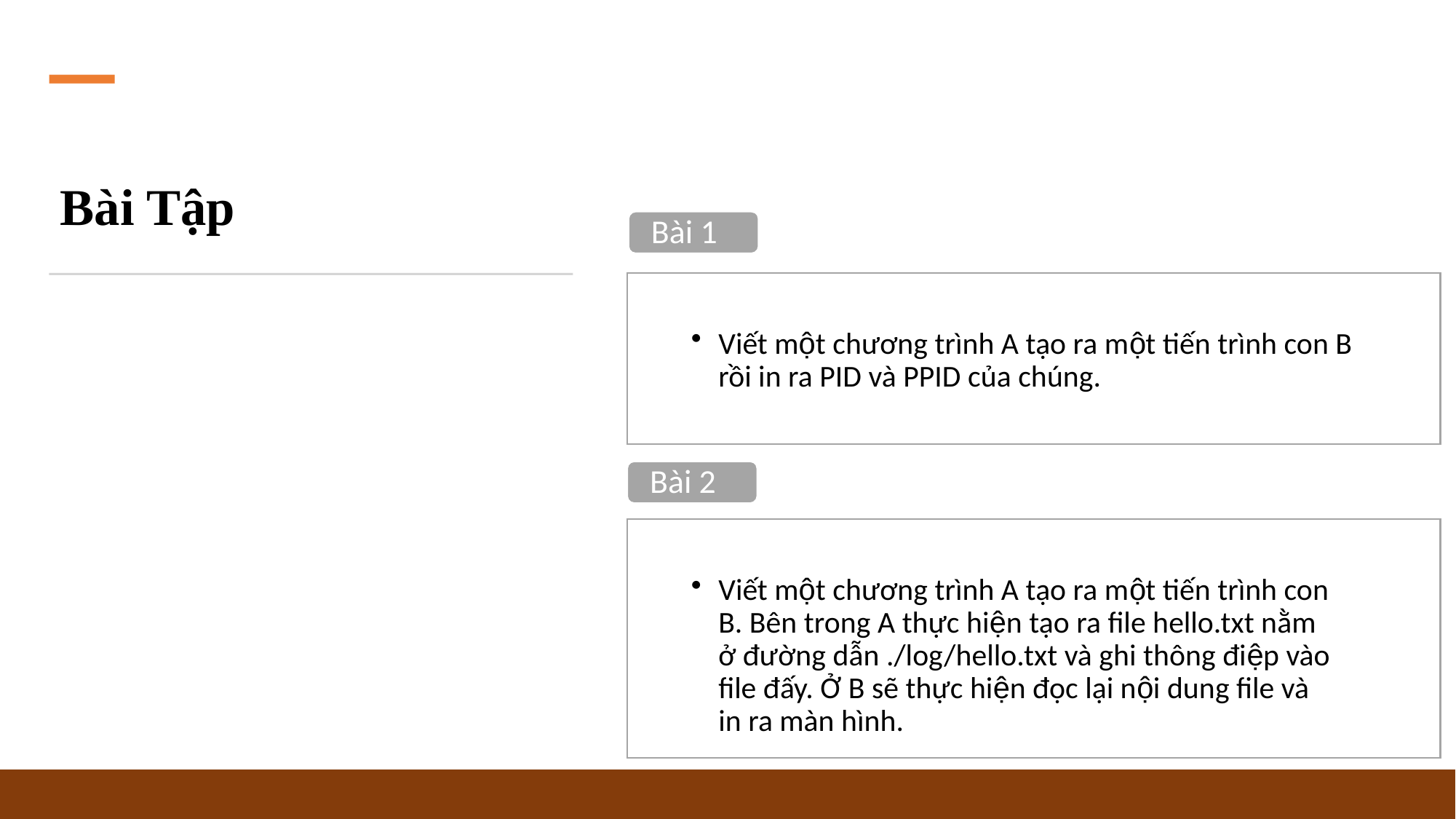

Bài Tập

Bài 1

Viết một chương trình A tạo ra một tiến trình con B rồi in ra PID và PPID của chúng.

Bài 2
Viết một chương trình A tạo ra một tiến trình con B. Bên trong A thực hiện tạo ra file hello.txt nằm ở đường dẫn ./log/hello.txt và ghi thông điệp vào file đấy. Ở B sẽ thực hiện đọc lại nội dung file và in ra màn hình.